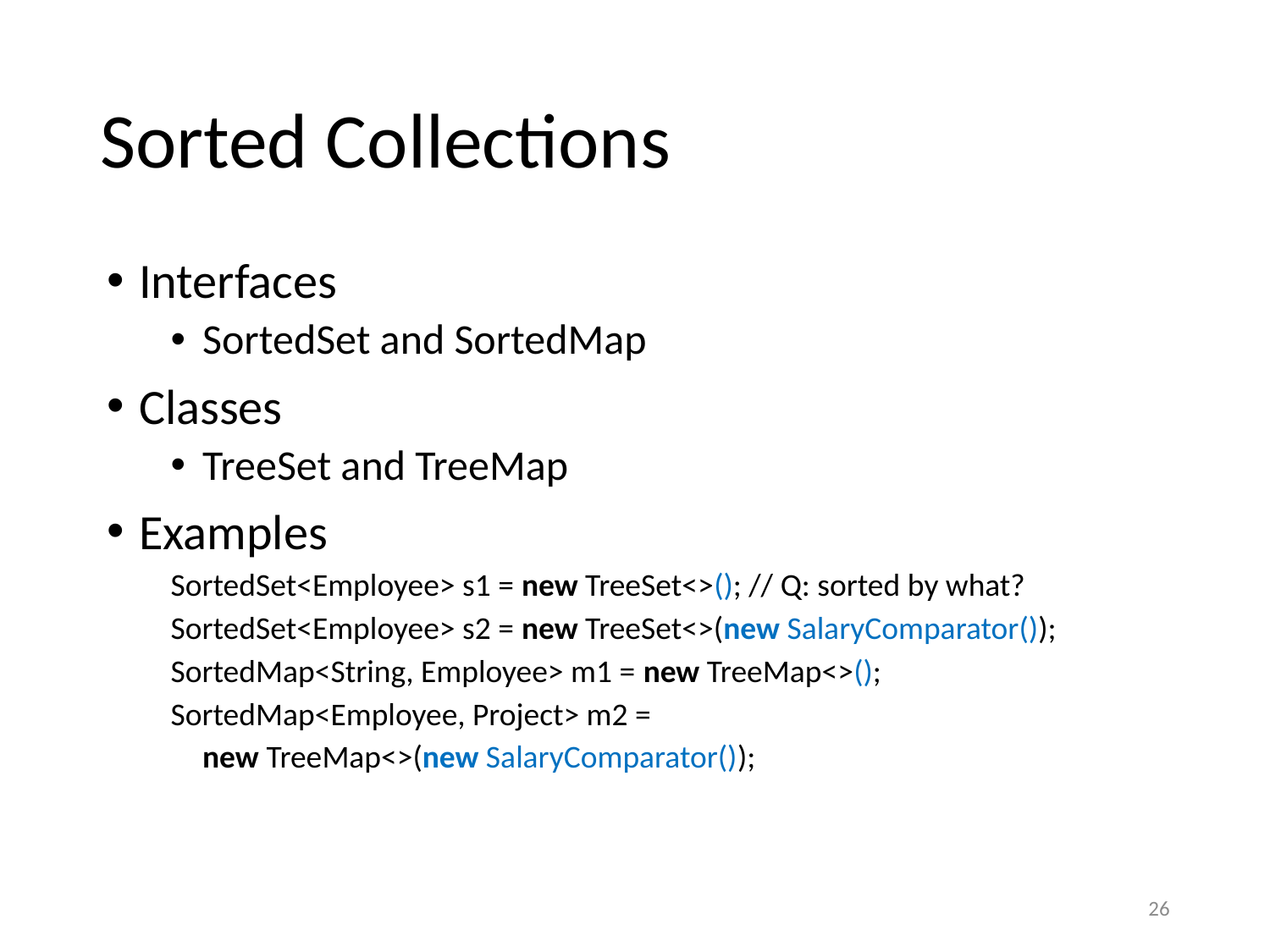

# Sorted Collections
Interfaces
SortedSet and SortedMap
Classes
TreeSet and TreeMap
Examples
SortedSet<Employee> s1 = new TreeSet<>(); // Q: sorted by what?
SortedSet<Employee> s2 = new TreeSet<>(new SalaryComparator());
SortedMap<String, Employee> m1 = new TreeMap<>();
SortedMap<Employee, Project> m2 =
	new TreeMap<>(new SalaryComparator());
26